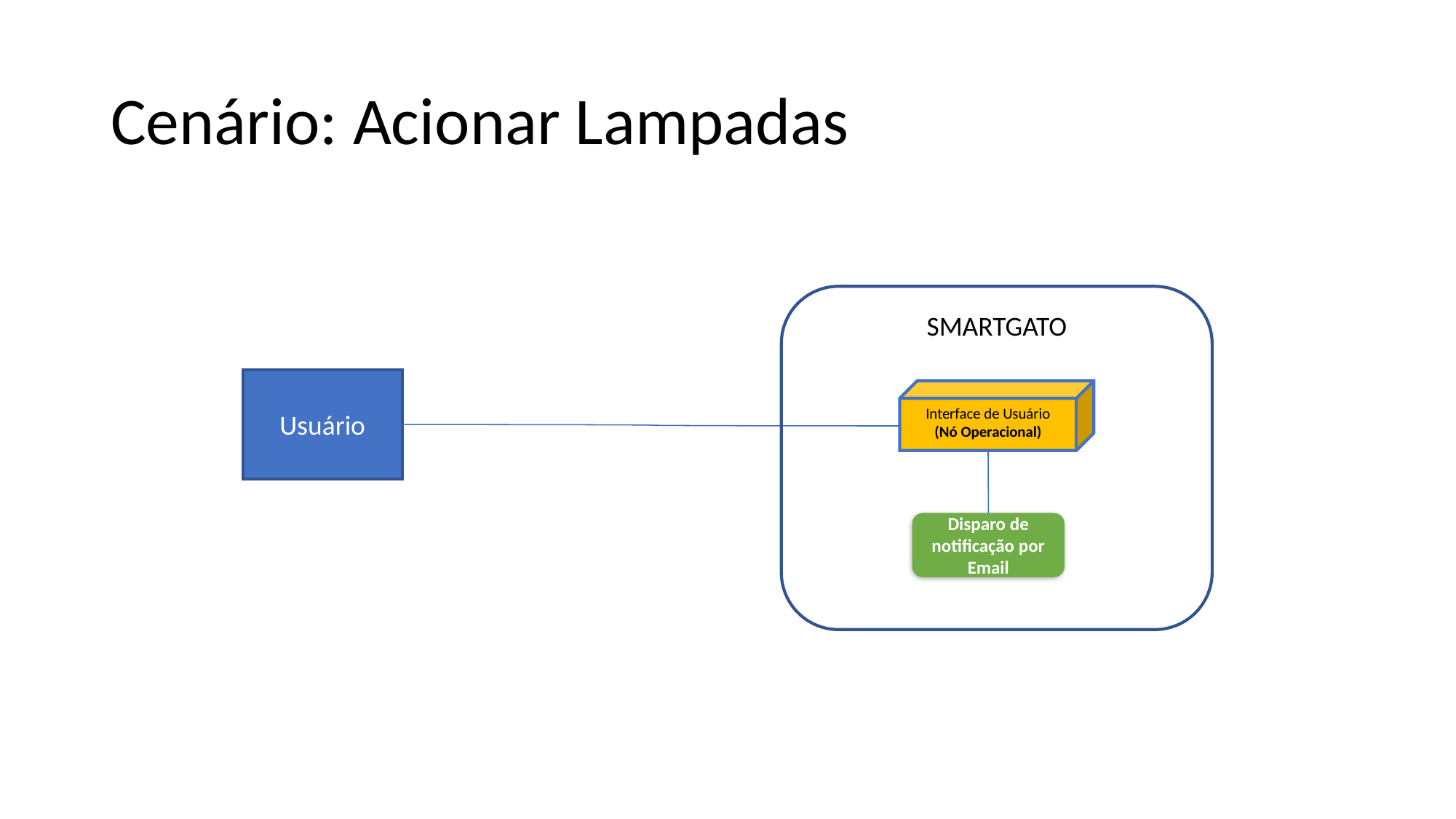

Cenário: Acionar Lampadas
SMARTGATO
Usuário
Interface de Usuário
(Nó Operacional)

Disparo de notificação por Email